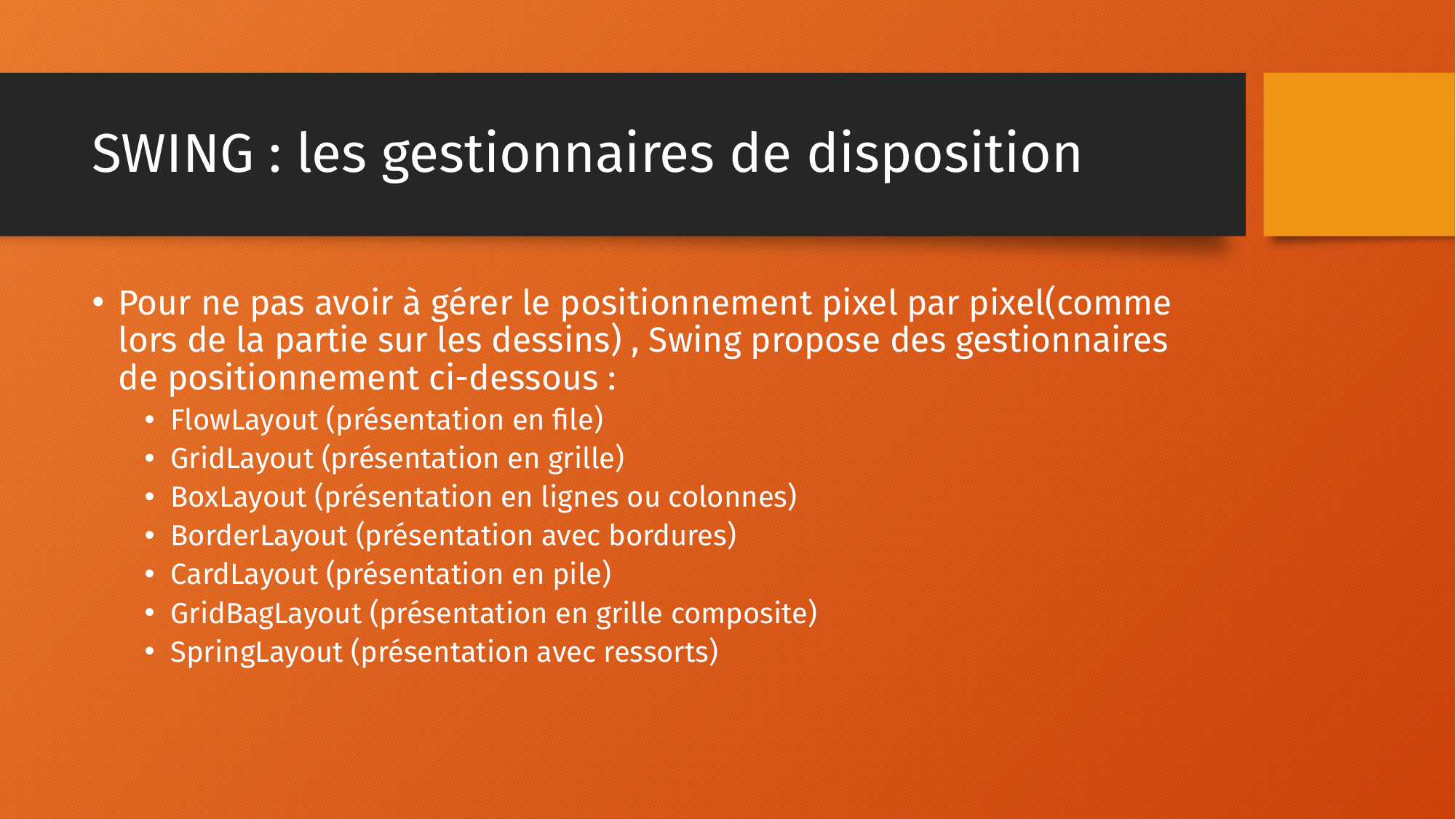

# SWING : les gestionnaires de disposition
Pour ne pas avoir à gérer le positionnement pixel par pixel(comme lors de la partie sur les dessins) , Swing propose des gestionnaires de positionnement ci-dessous :
FlowLayout (présentation en file)
GridLayout (présentation en grille)
BoxLayout (présentation en lignes ou colonnes)
BorderLayout (présentation avec bordures)
CardLayout (présentation en pile)
GridBagLayout (présentation en grille composite)
SpringLayout (présentation avec ressorts)